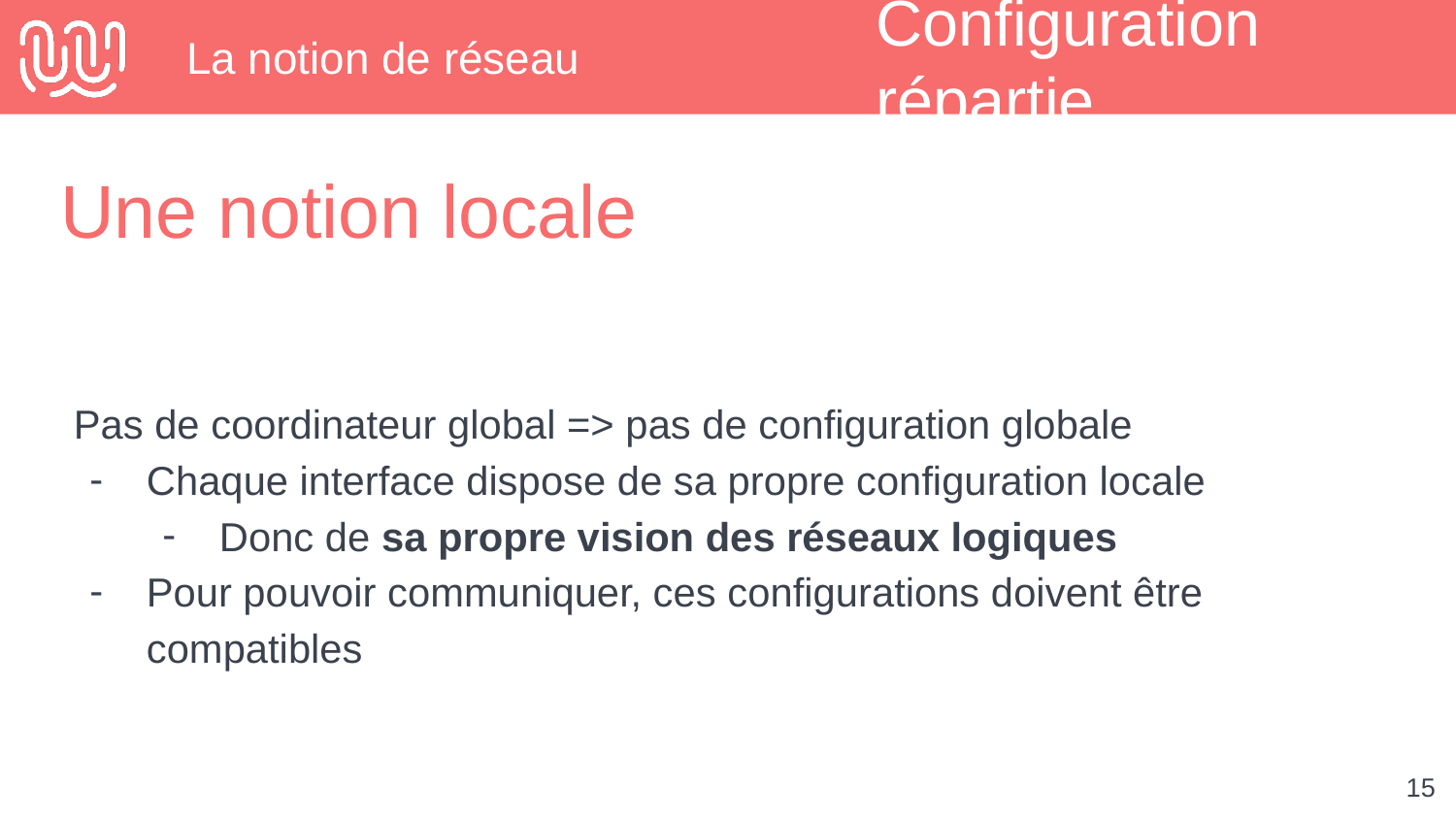

# La notion de réseau
Configuration répartie
Une notion locale
Pas de coordinateur global => pas de configuration globale
Chaque interface dispose de sa propre configuration locale
Donc de sa propre vision des réseaux logiques
Pour pouvoir communiquer, ces configurations doivent être compatibles
15